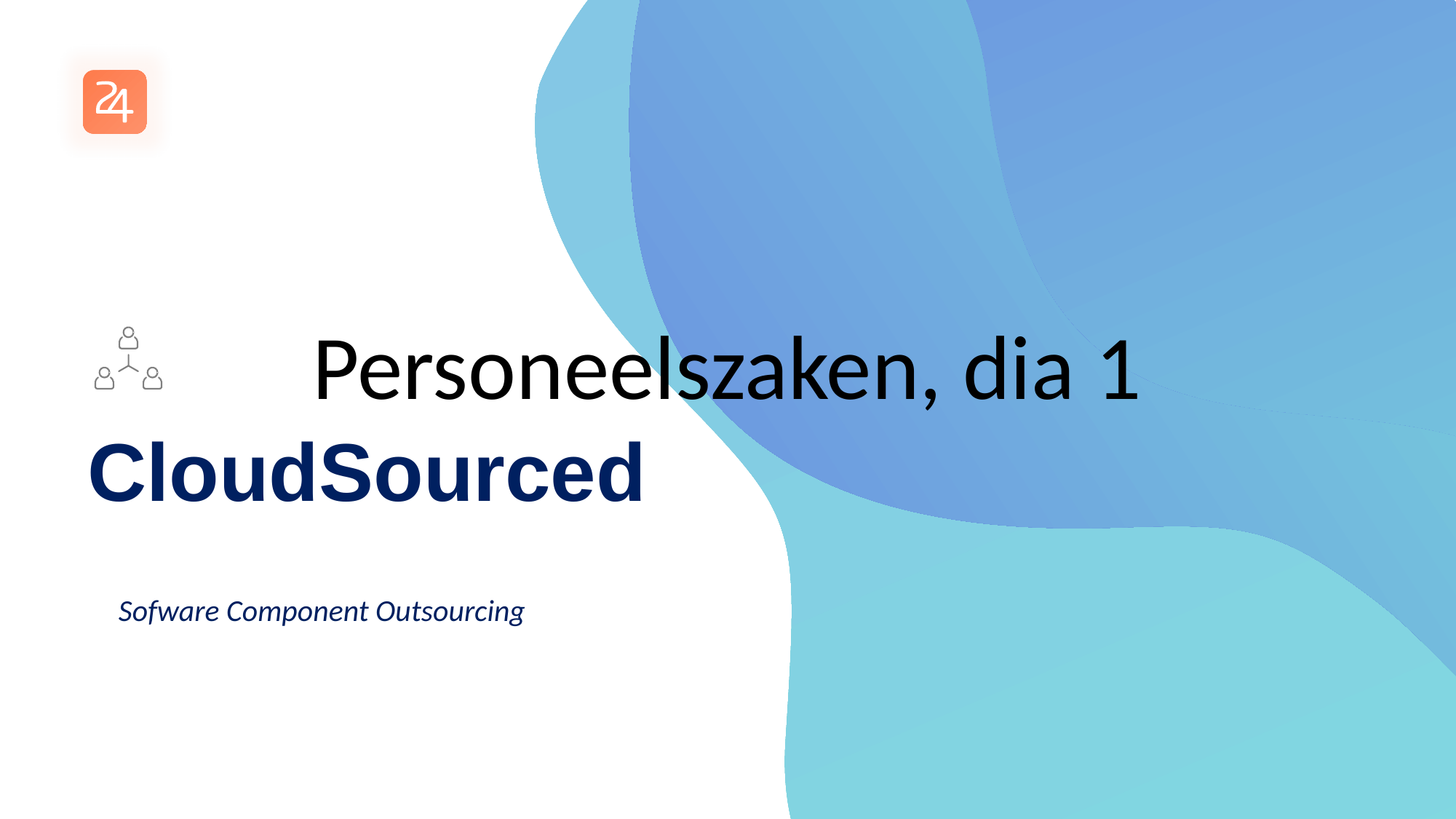

# Personeelszaken, dia 1

CloudSourced
Sofware Component Outsourcing